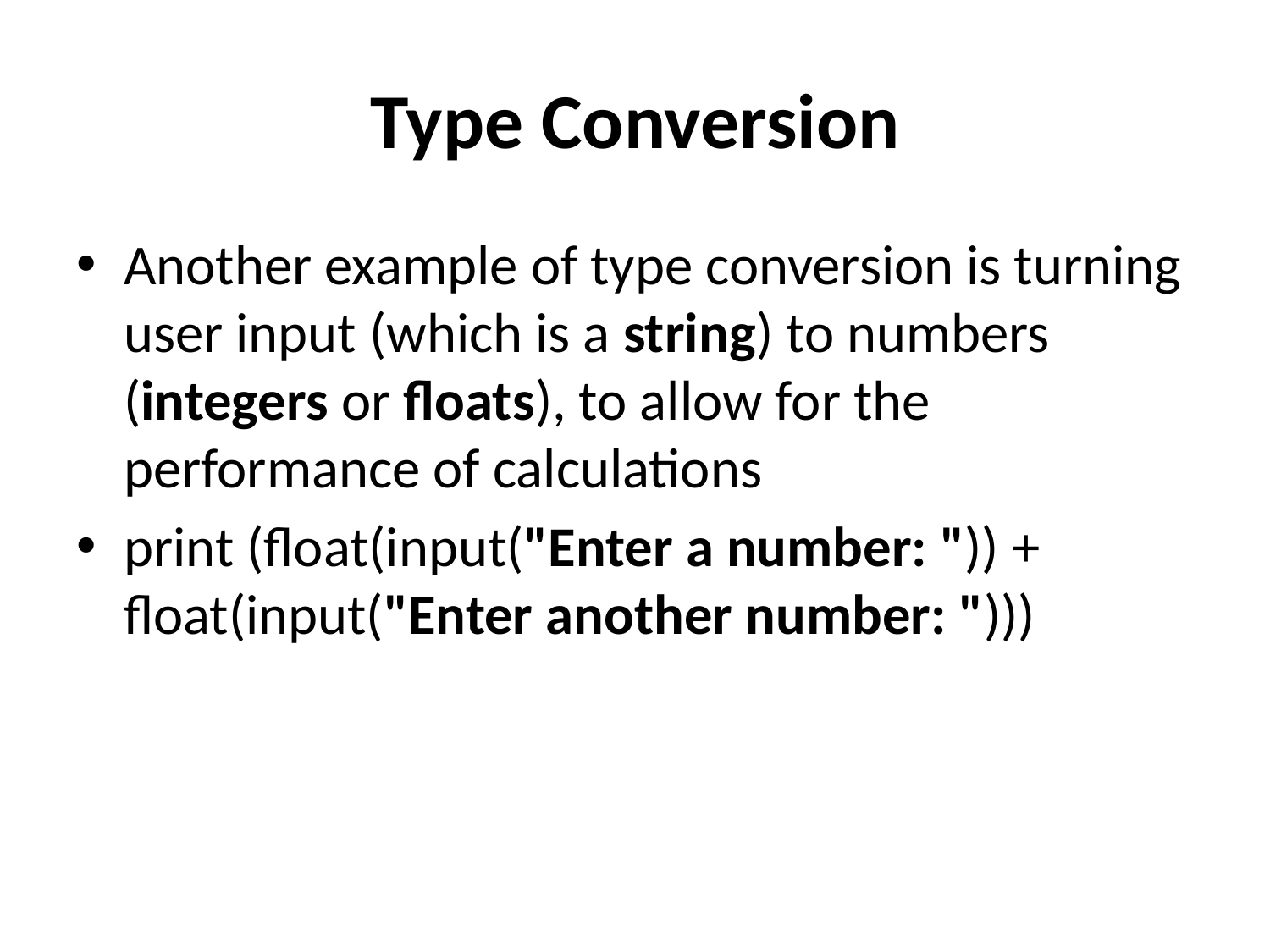

# Type Conversion
Another example of type conversion is turning user input (which is a string) to numbers (integers or floats), to allow for the performance of calculations
print (float(input("Enter a number: ")) + float(input("Enter another number: ")))